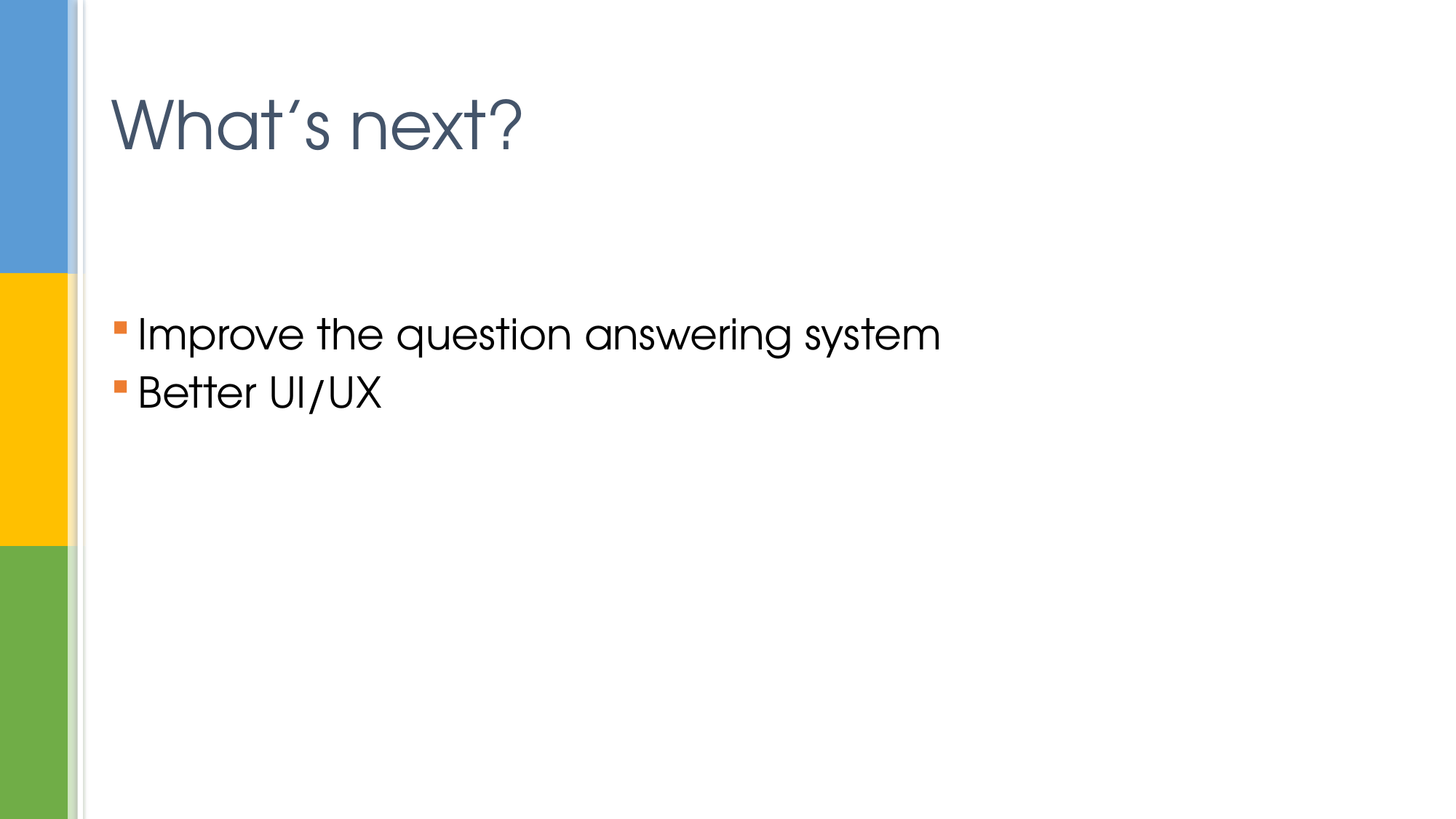

# What’s next?
Improve the question answering system
Better UI/UX